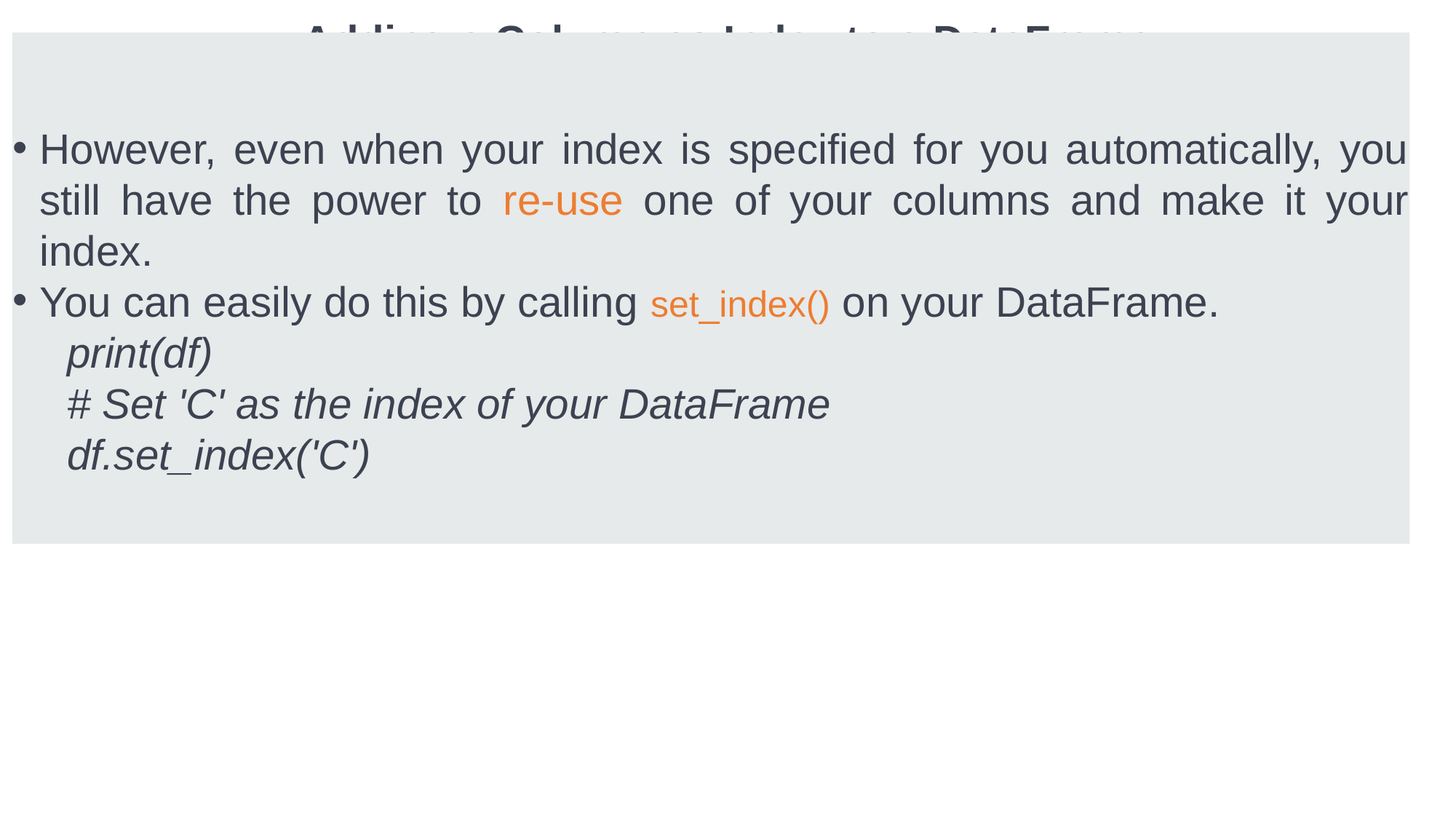

# Adding a Column as Index to a DataFrame
However, even when your index is specified for you automatically, you still have the power to re-use one of your columns and make it your index.
You can easily do this by calling set_index() on your DataFrame.
print(df)
# Set 'C' as the index of your DataFrame
df.set_index('C')